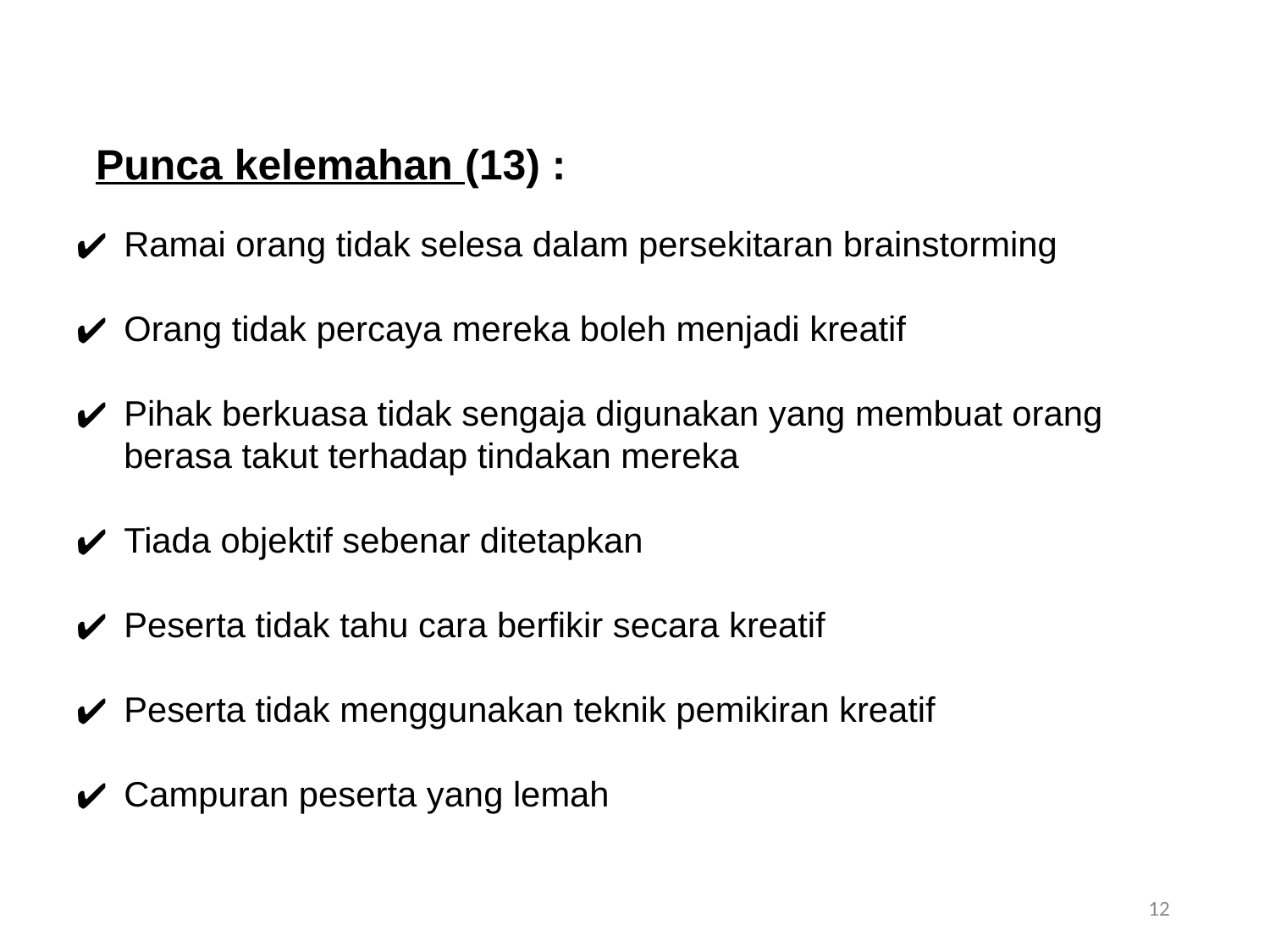

Punca kelemahan (13) :
Ramai orang tidak selesa dalam persekitaran brainstorming

Orang tidak percaya mereka boleh menjadi kreatif

Pihak berkuasa tidak sengaja digunakan yang membuat orang berasa takut terhadap tindakan mereka

Tiada objektif sebenar ditetapkan

Peserta tidak tahu cara berfikir secara kreatif

Peserta tidak menggunakan teknik pemikiran kreatif

Campuran peserta yang lemah

12